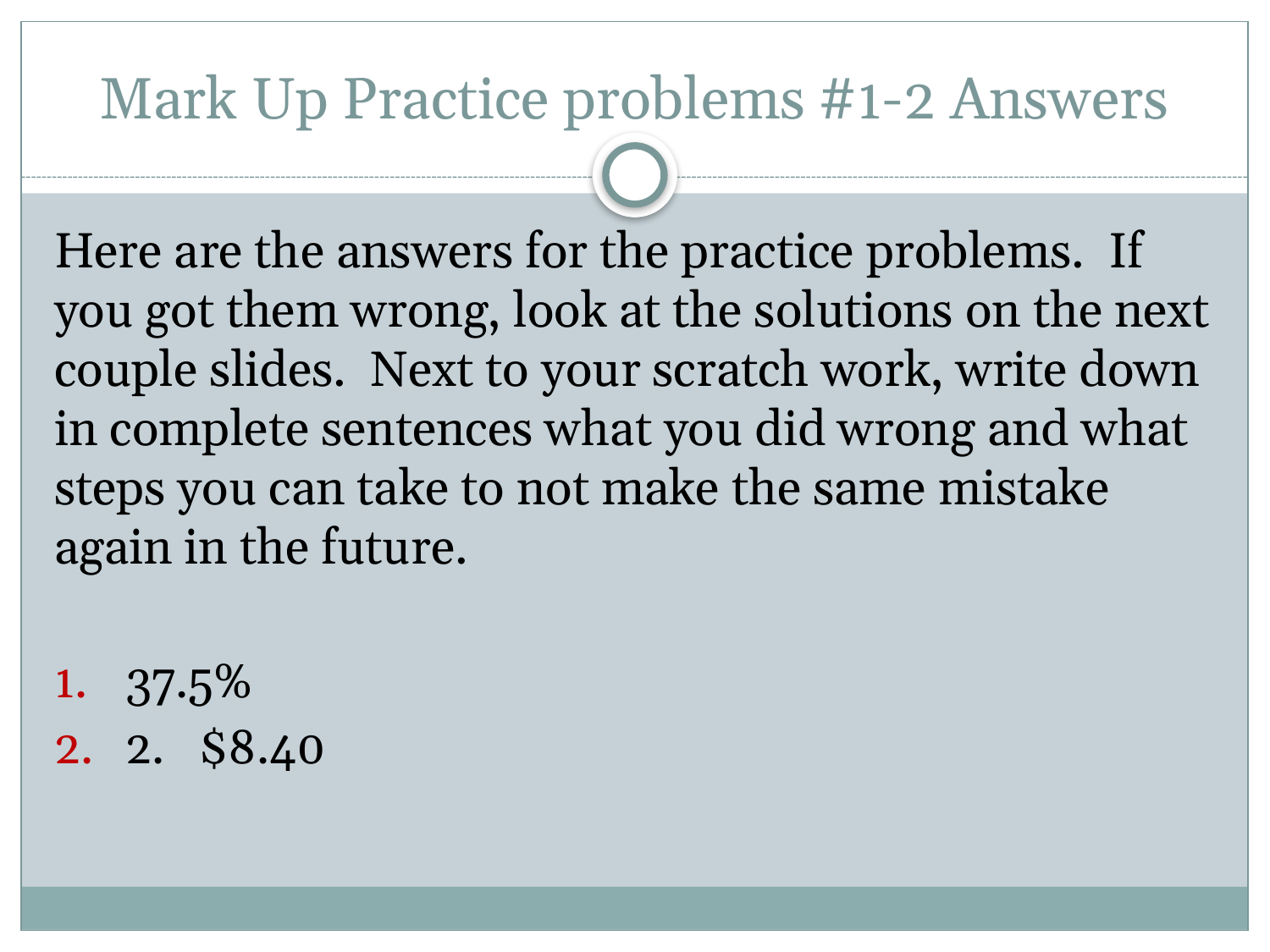

# Mark Up Practice problems #1-2 Answers
Here are the answers for the practice problems.  If you got them wrong, look at the solutions on the next couple slides.  Next to your scratch work, write down in complete sentences what you did wrong and what steps you can take to not make the same mistake again in the future.

37.5%
2.   $8.40